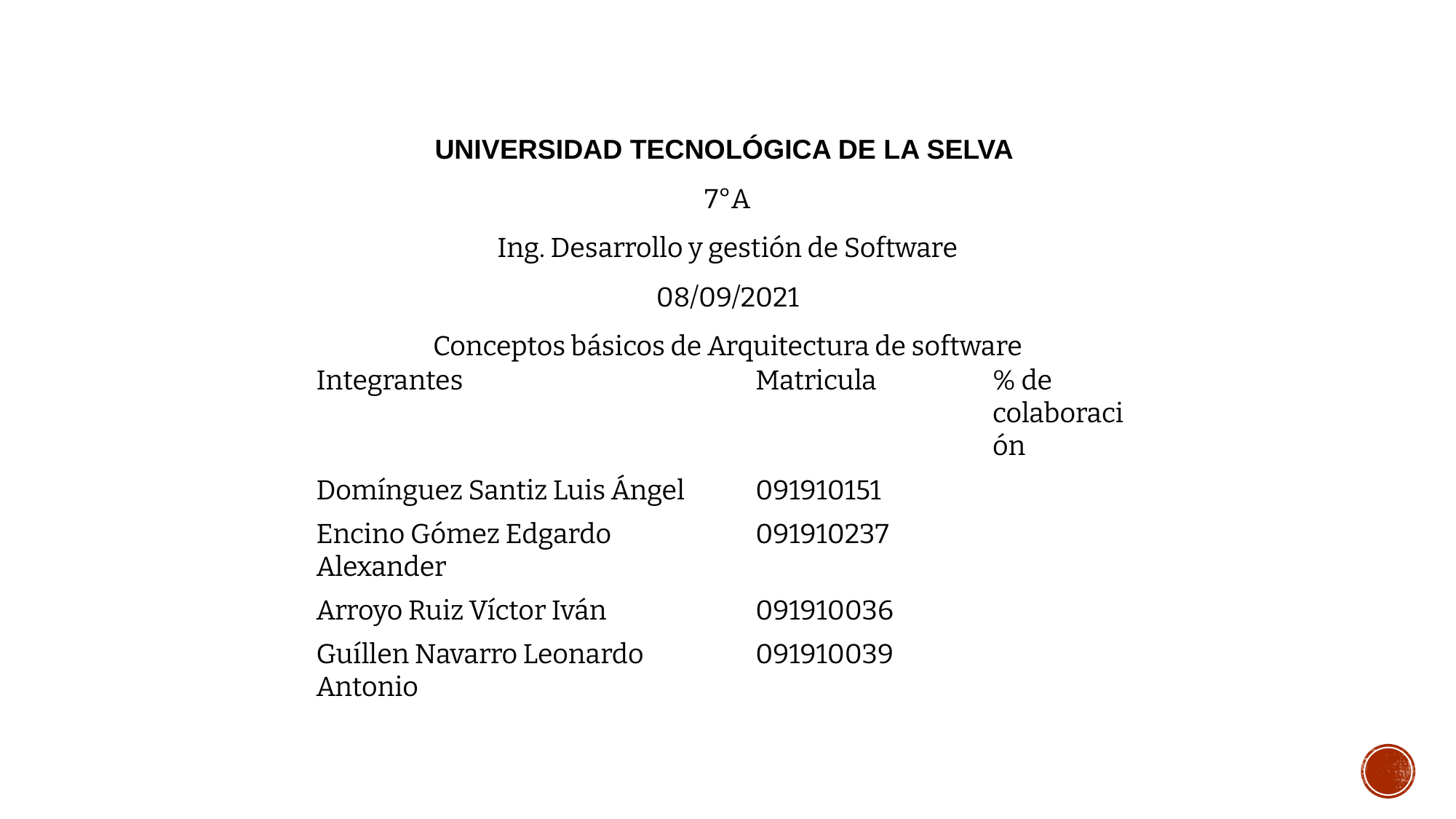

UNIVERSIDAD TECNOLÓGICA DE LA SELVA
7°A
Ing. Desarrollo y gestión de Software
08/09/2021
Conceptos básicos de Arquitectura de software
| Integrantes | Matricula | % de colaboración |
| --- | --- | --- |
| Domínguez Santiz Luis Ángel | 091910151 |  |
| Encino Gómez Edgardo Alexander | 091910237 |  |
| Arroyo Ruiz Víctor Iván | 091910036 |  |
| Guíllen Navarro Leonardo Antonio | 091910039 |  |